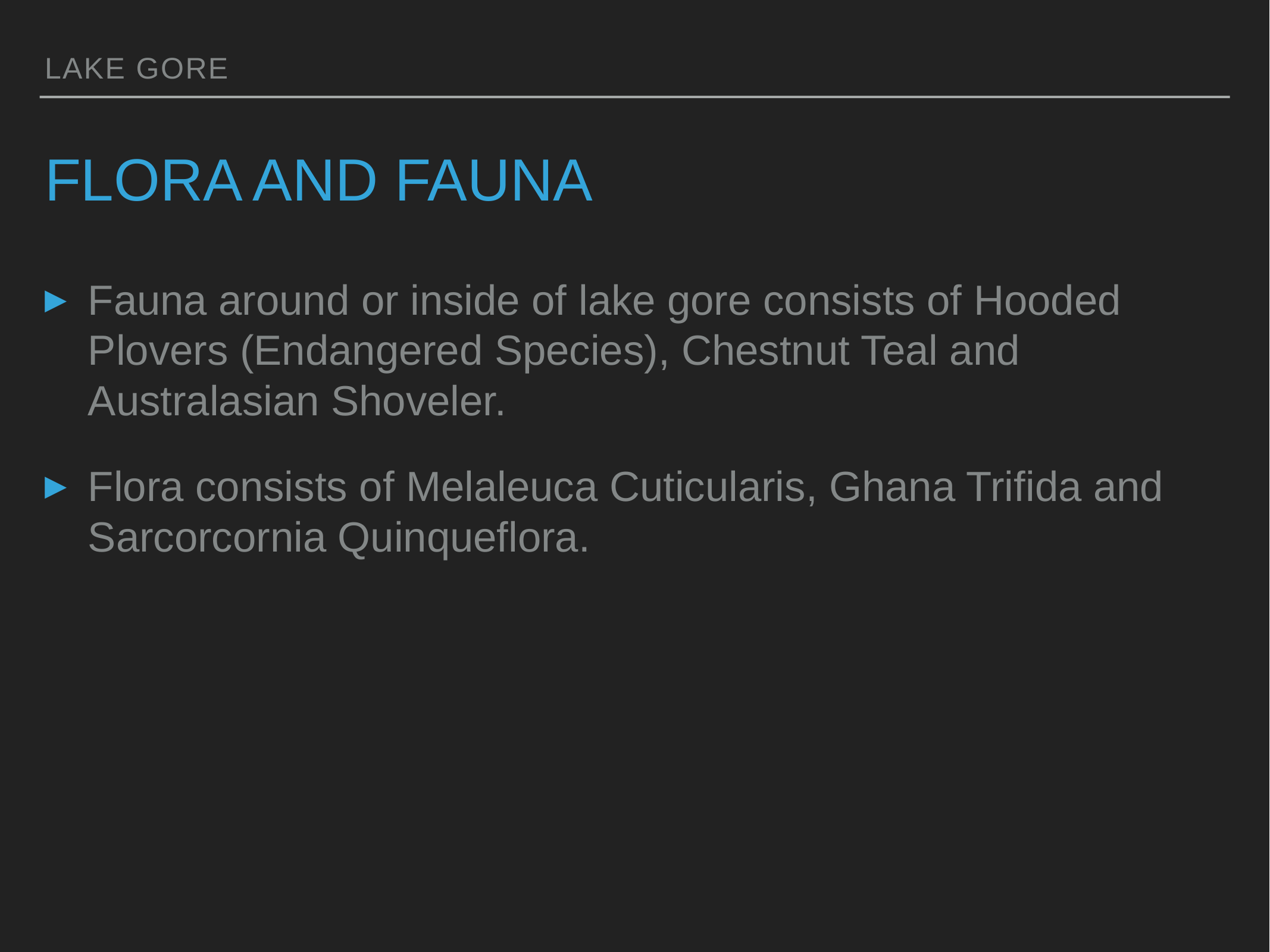

Lake gore
# Flora and fauna
Fauna around or inside of lake gore consists of Hooded Plovers (Endangered Species), Chestnut Teal and Australasian Shoveler.
Flora consists of Melaleuca Cuticularis, Ghana Trifida and Sarcorcornia Quinqueflora.